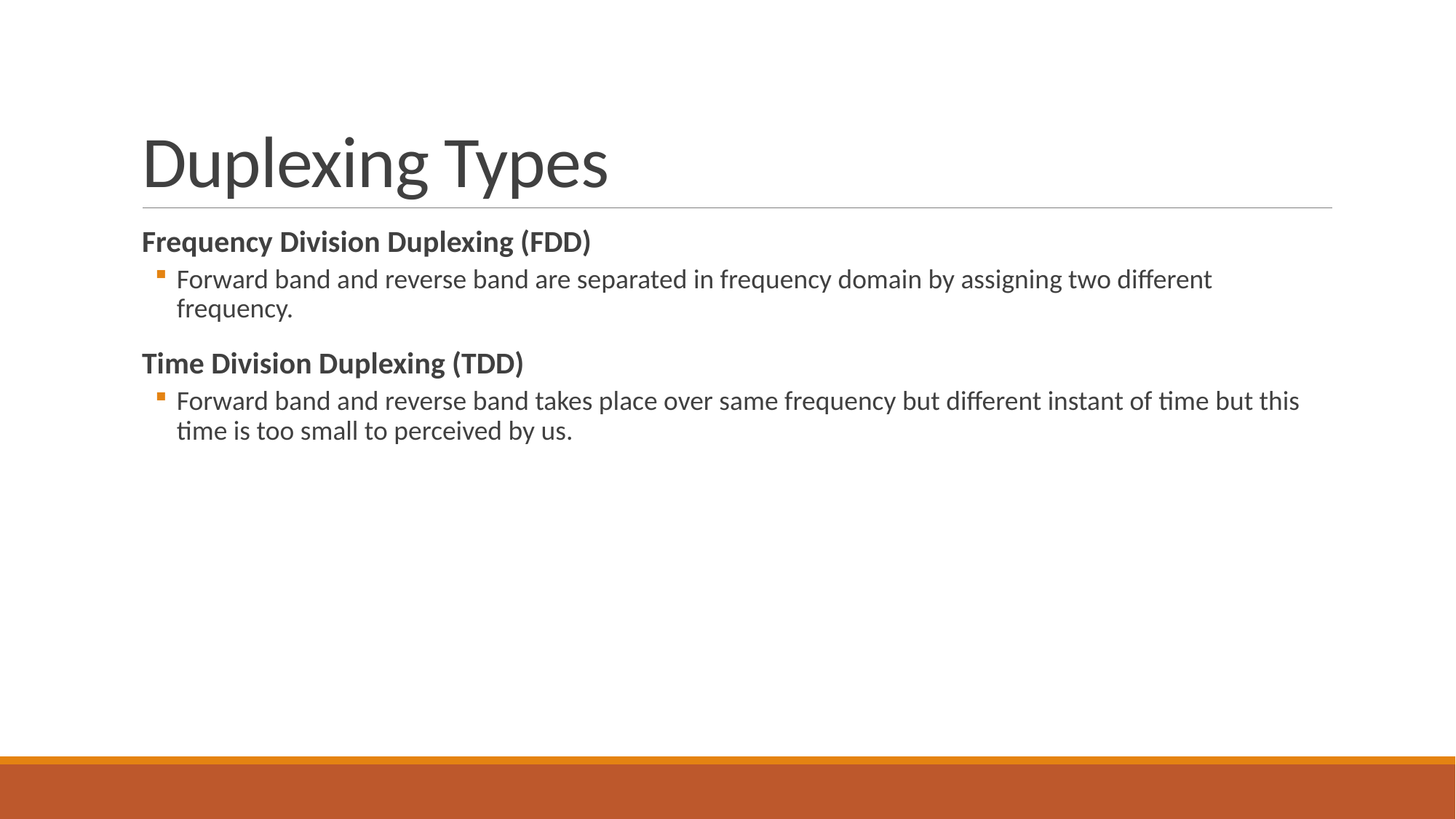

# Duplexing Types
Frequency Division Duplexing (FDD)
Forward band and reverse band are separated in frequency domain by assigning two different frequency.
Time Division Duplexing (TDD)
Forward band and reverse band takes place over same frequency but different instant of time but this time is too small to perceived by us.